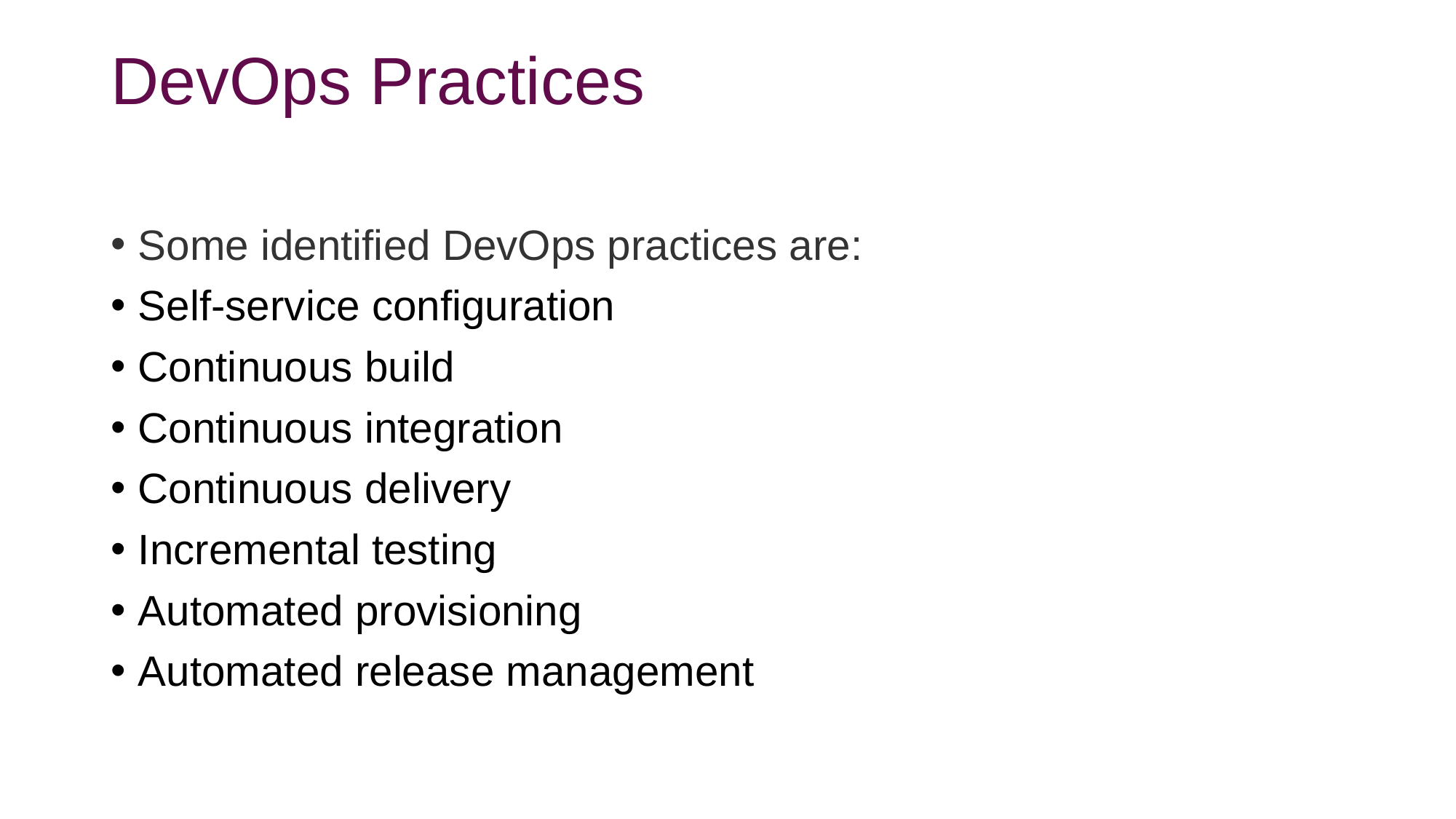

# DevOps Practices
Some identified DevOps practices are:
Self-service configuration
Continuous build
Continuous integration
Continuous delivery
Incremental testing
Automated provisioning
Automated release management